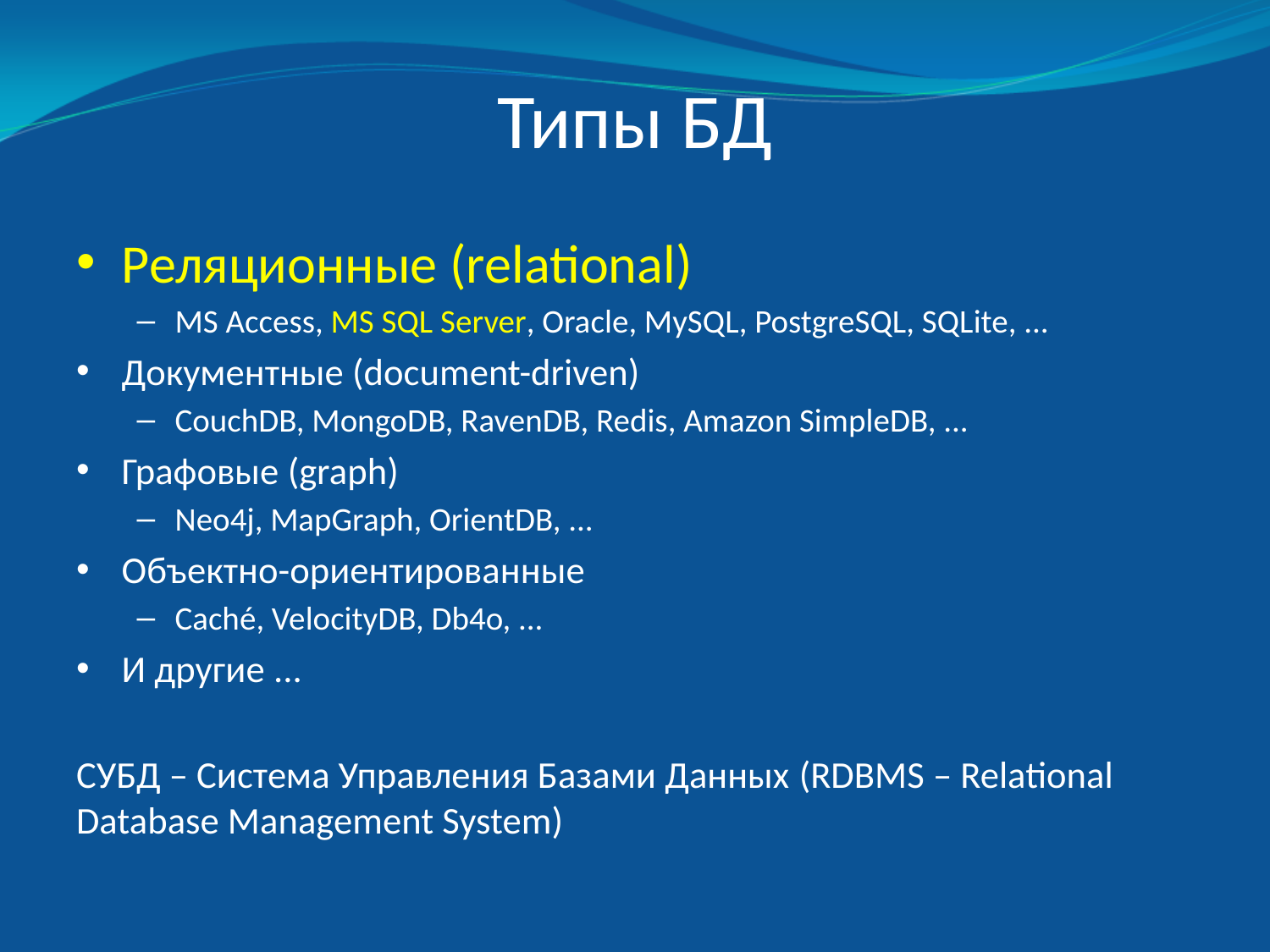

# Типы БД
Реляционные (relational)
MS Access, MS SQL Server, Oracle, MySQL, PostgreSQL, SQLite, ...
Документные (document-driven)
CouchDB, MongoDB, RavenDB, Redis, Amazon SimpleDB, ...
Графовые (graph)
Neo4j, MapGraph, OrientDB, ...
Объектно-ориентированные
Caché, VelocityDB, Db4o, ...
И другие ...

СУБД – Система Управления Базами Данных (RDBMS – Relational Database Management System)